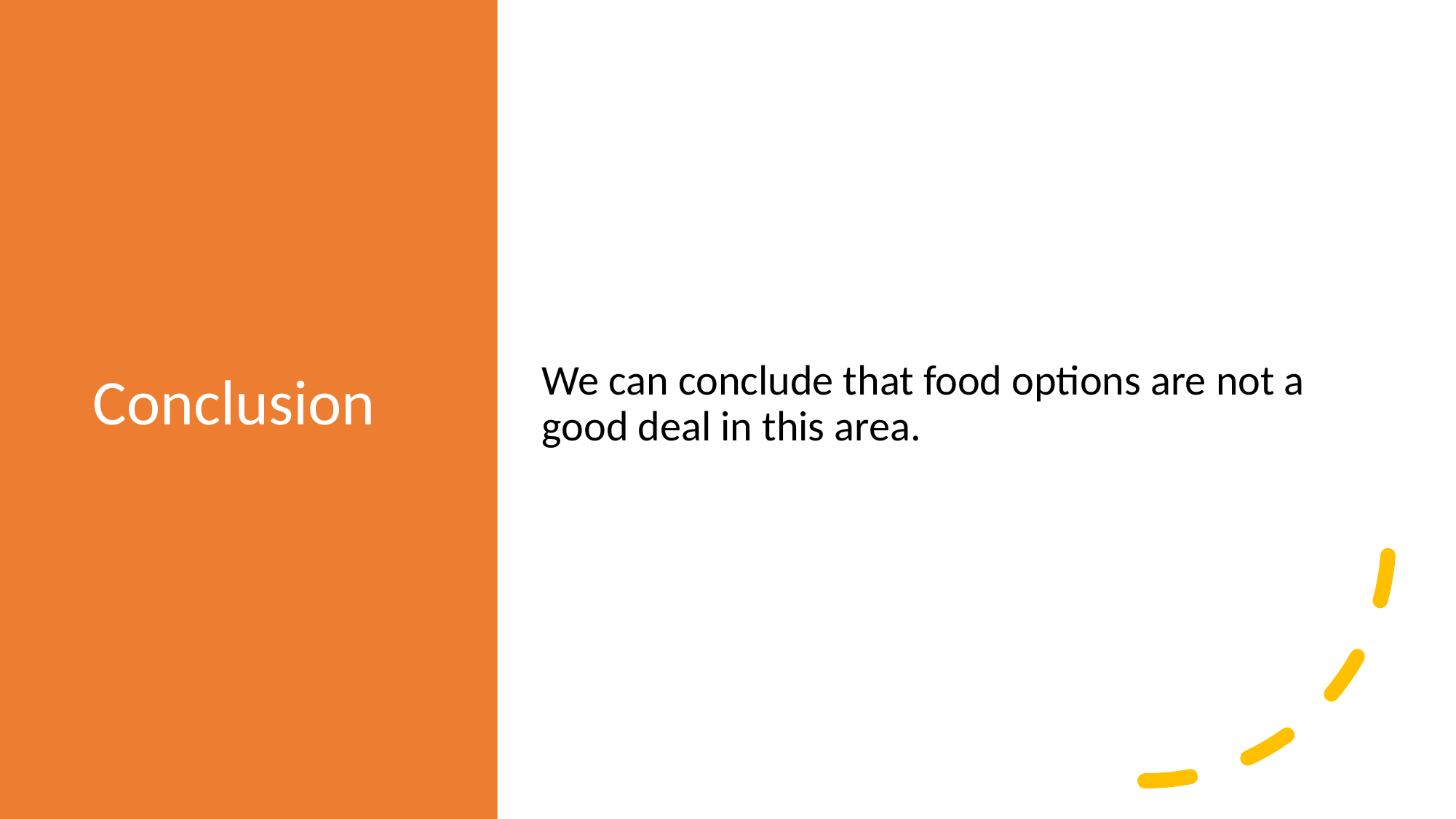

# Conclusion
We can conclude that food options are not a good deal in this area.